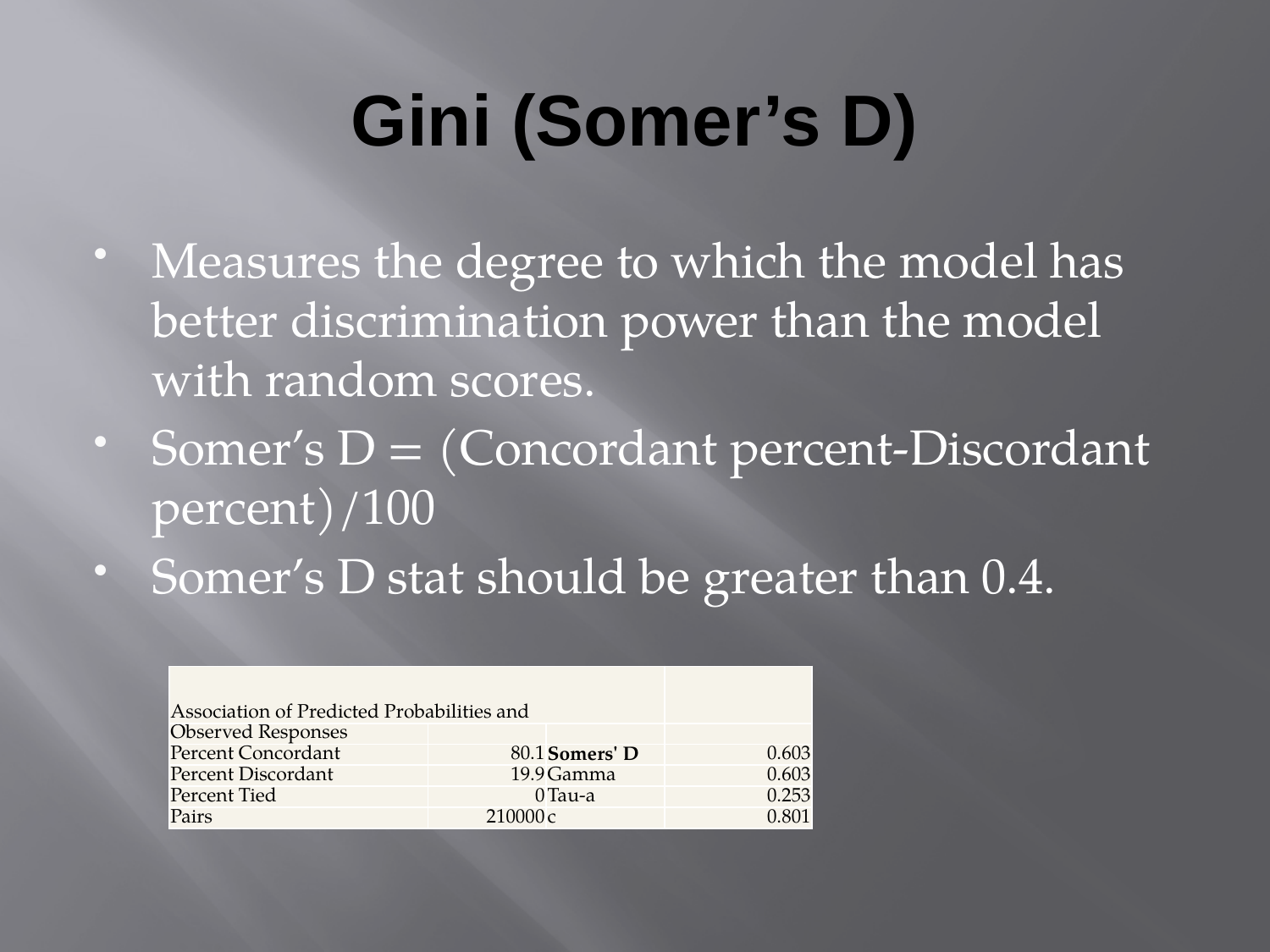

# Gini (Somer’s D)
Measures the degree to which the model has better discrimination power than the model with random scores.
Somer’s D = (Concordant percent-Discordant percent)/100
Somer’s D stat should be greater than 0.4.

| Association of Predicted Probabilities and |  |  |  |
| --- | --- | --- | --- |
| Observed Responses |  |  |  |
| Percent Concordant | 80.1 | Somers' D | 0.603 |
| Percent Discordant | 19.9 | Gamma | 0.603 |
| Percent Tied | 0 | Tau-a | 0.253 |
| Pairs | 210000 | c | 0.801 |